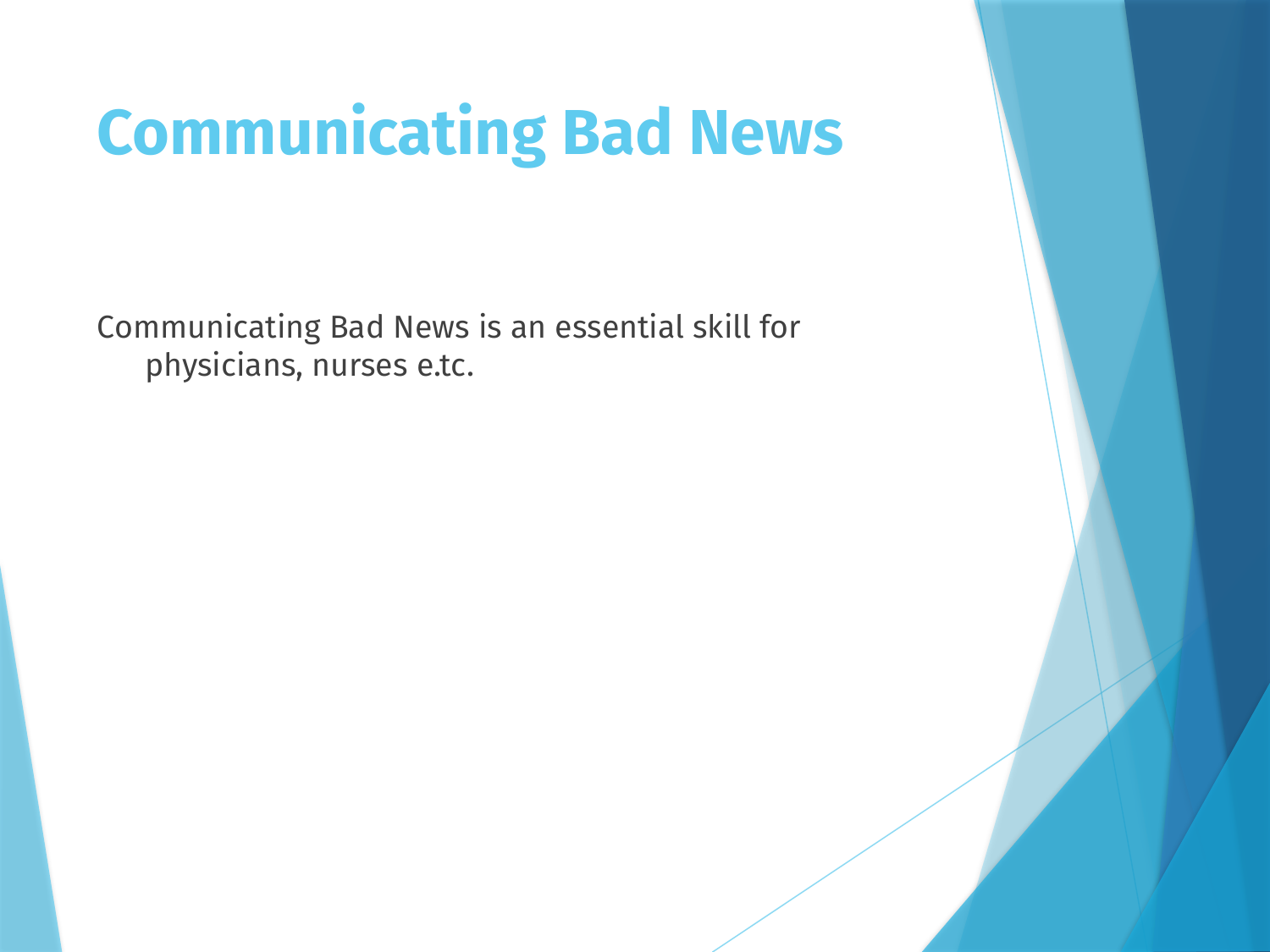

# Communicating Bad News
Communicating Bad News is an essential skill for physicians, nurses e.tc.